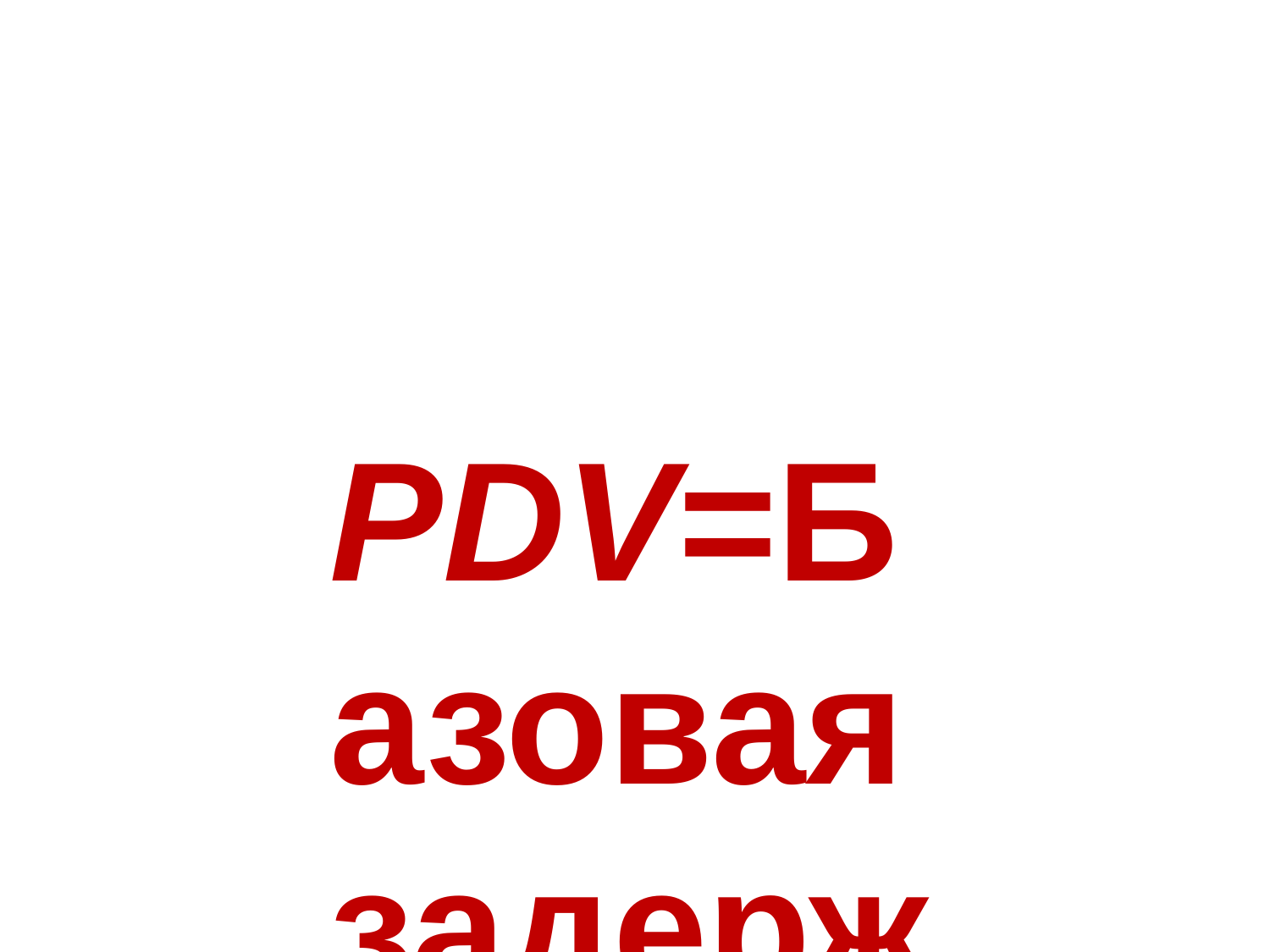

PDV=Базовая задержка сегмента+ максимальная длинна сегмента х задержка среды на 1 м.